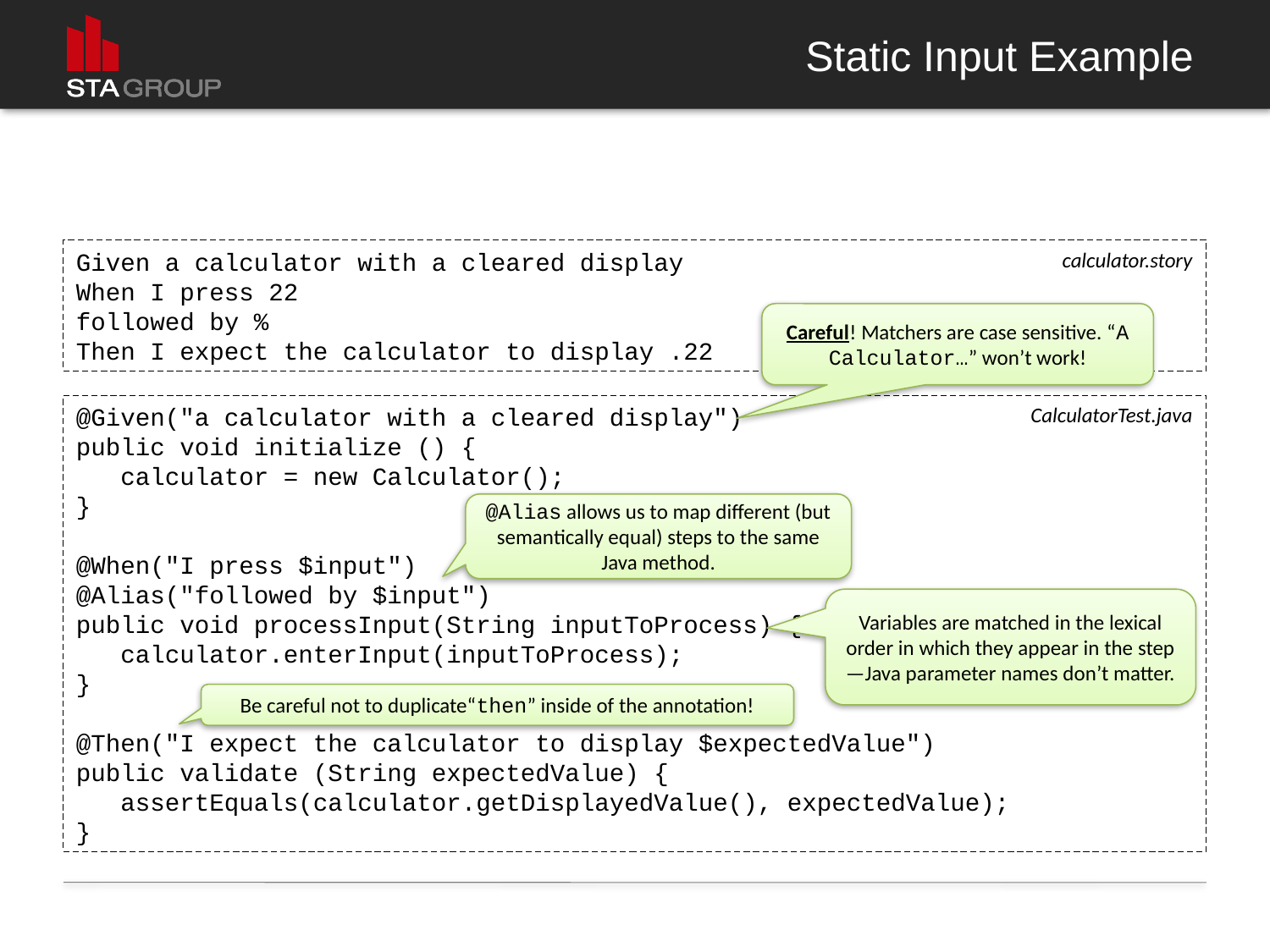

# Static Input Example
Given a calculator with a cleared display
When I press 22
followed by %
Then I expect the calculator to display .22
calculator.story
Careful! Matchers are case sensitive. “A Calculator…” won’t work!
@Given("a calculator with a cleared display")
public void initialize () {
   calculator = new Calculator();
}

@When("I press $input")
@Alias("followed by $input")
public void processInput(String inputToProcess) {
   calculator.enterInput(inputToProcess);
}

@Then("I expect the calculator to display $expectedValue")
public validate (String expectedValue) {
   assertEquals(calculator.getDisplayedValue(), expectedValue);
}
CalculatorTest.java
@Alias allows us to map different (but semantically equal) steps to the same Java method.
Variables are matched in the lexical order in which they appear in the step—Java parameter names don’t matter.
Be careful not to duplicate“then” inside of the annotation!